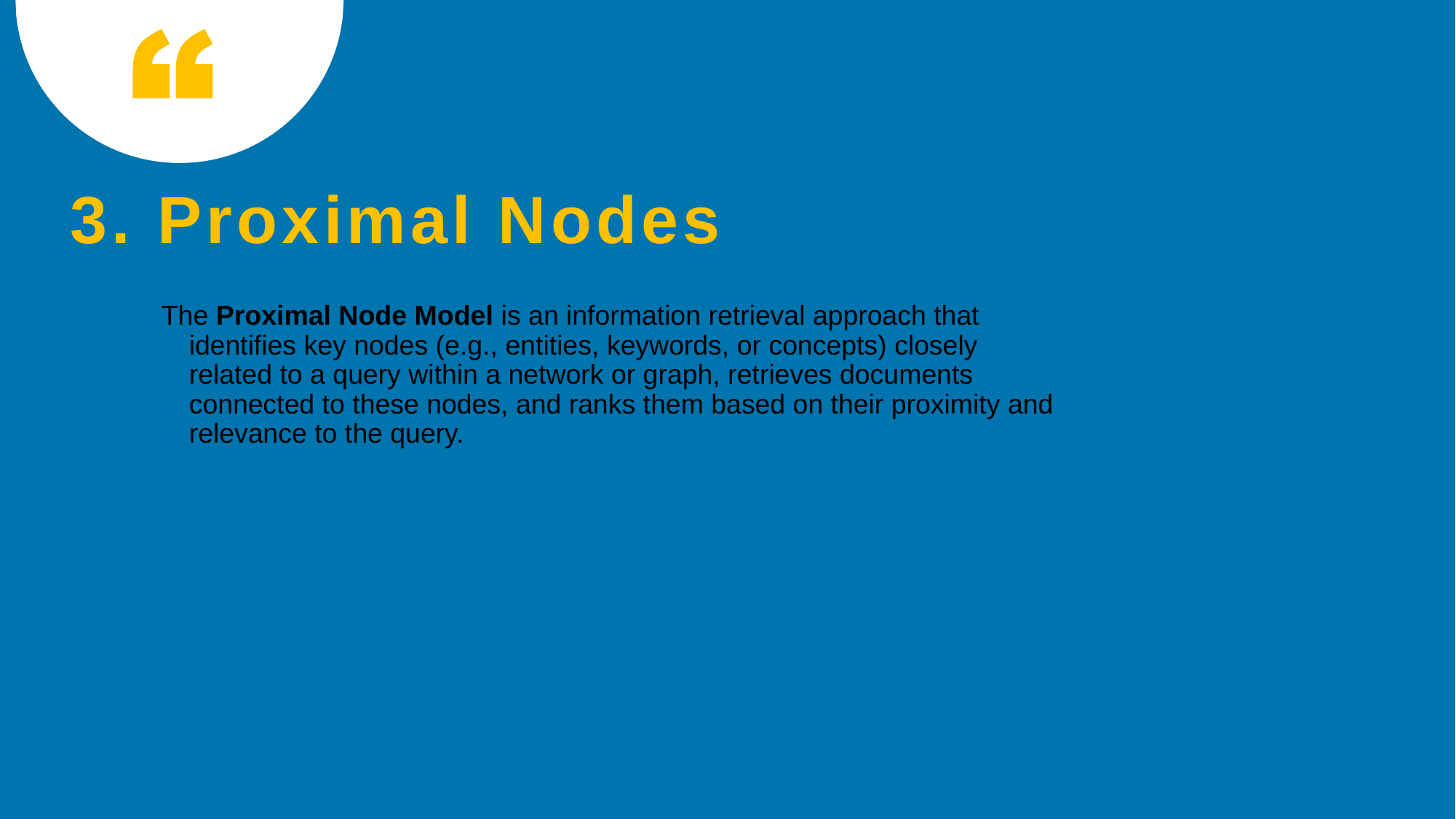

3. Proximal Nodes
The Proximal Node Model is an information retrieval approach that identifies key nodes (e.g., entities, keywords, or concepts) closely related to a query within a network or graph, retrieves documents connected to these nodes, and ranks them based on their proximity and relevance to the query.
11